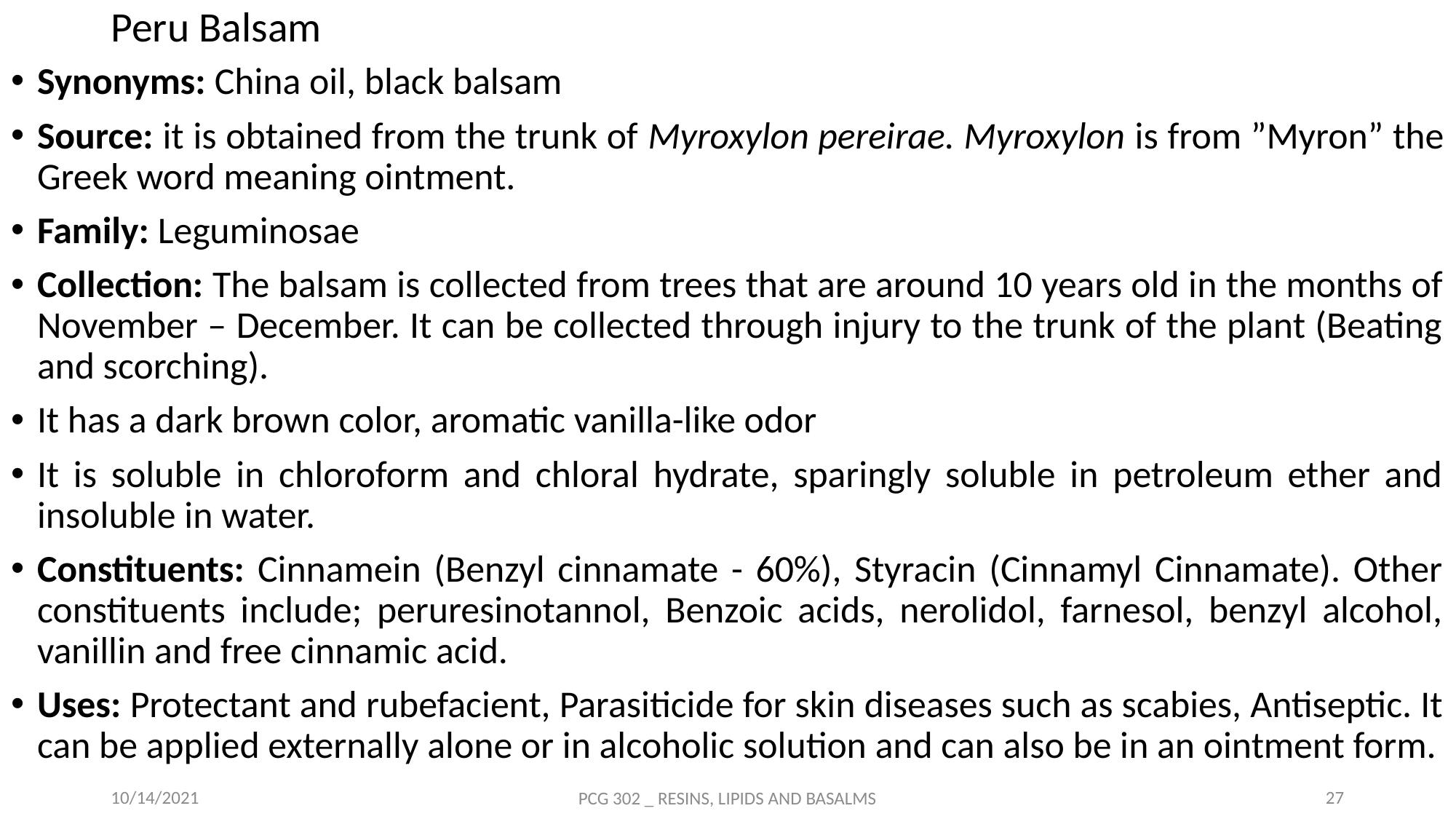

# Peru Balsam
Synonyms: China oil, black balsam
Source: it is obtained from the trunk of Myroxylon pereirae. Myroxylon is from ”Myron” the Greek word meaning ointment.
Family: Leguminosae
Collection: The balsam is collected from trees that are around 10 years old in the months of November – December. It can be collected through injury to the trunk of the plant (Beating and scorching).
It has a dark brown color, aromatic vanilla-like odor
It is soluble in chloroform and chloral hydrate, sparingly soluble in petroleum ether and insoluble in water.
Constituents: Cinnamein (Benzyl cinnamate - 60%), Styracin (Cinnamyl Cinnamate). Other constituents include; peruresinotannol, Benzoic acids, nerolidol, farnesol, benzyl alcohol, vanillin and free cinnamic acid.
Uses: Protectant and rubefacient, Parasiticide for skin diseases such as scabies, Antiseptic. It can be applied externally alone or in alcoholic solution and can also be in an ointment form.

27
10/14/2021
PCG 302 _ RESINS, LIPIDS AND BASALMS